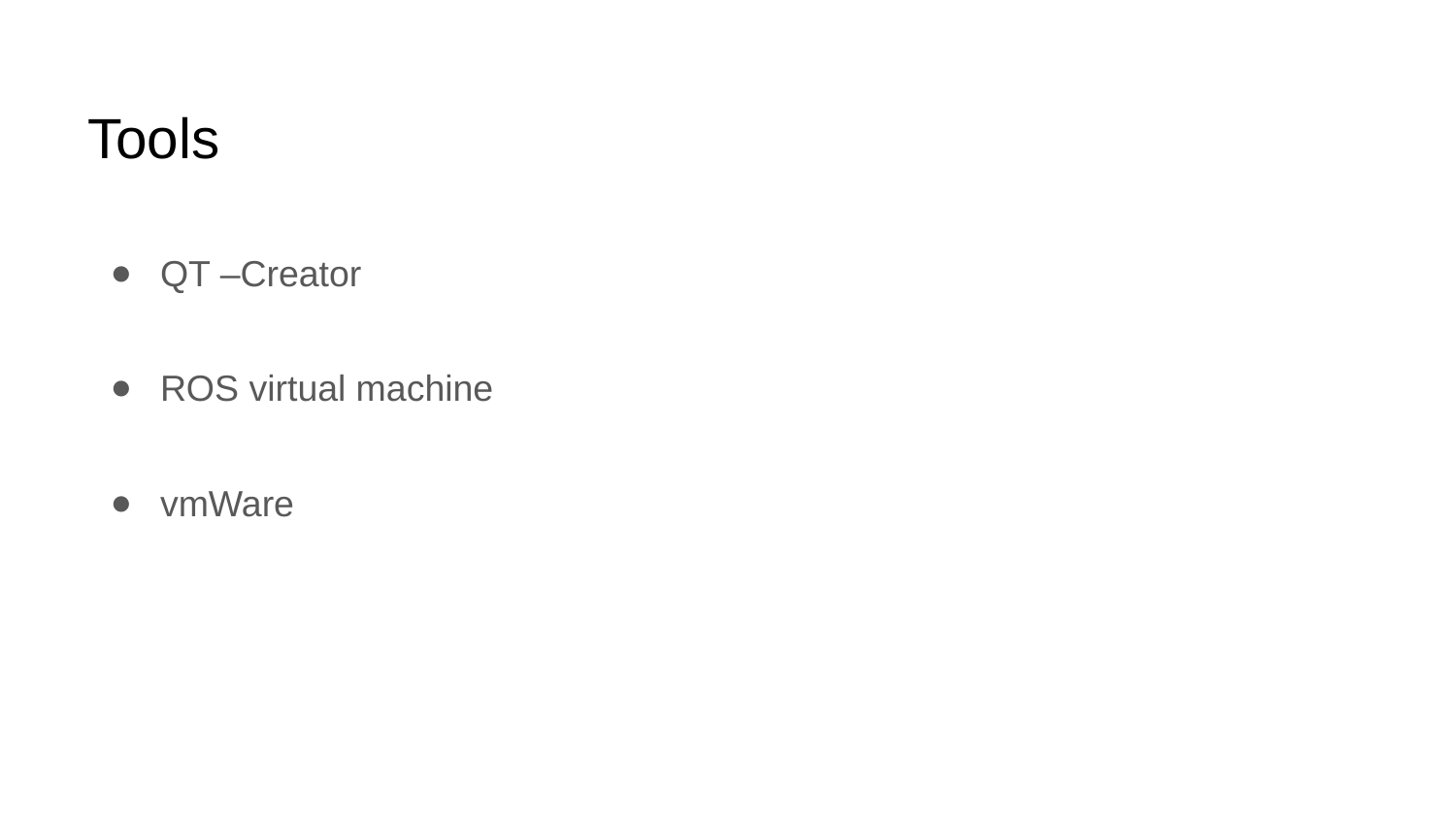

# Tools
QT –Creator

ROS virtual machine

vmWare